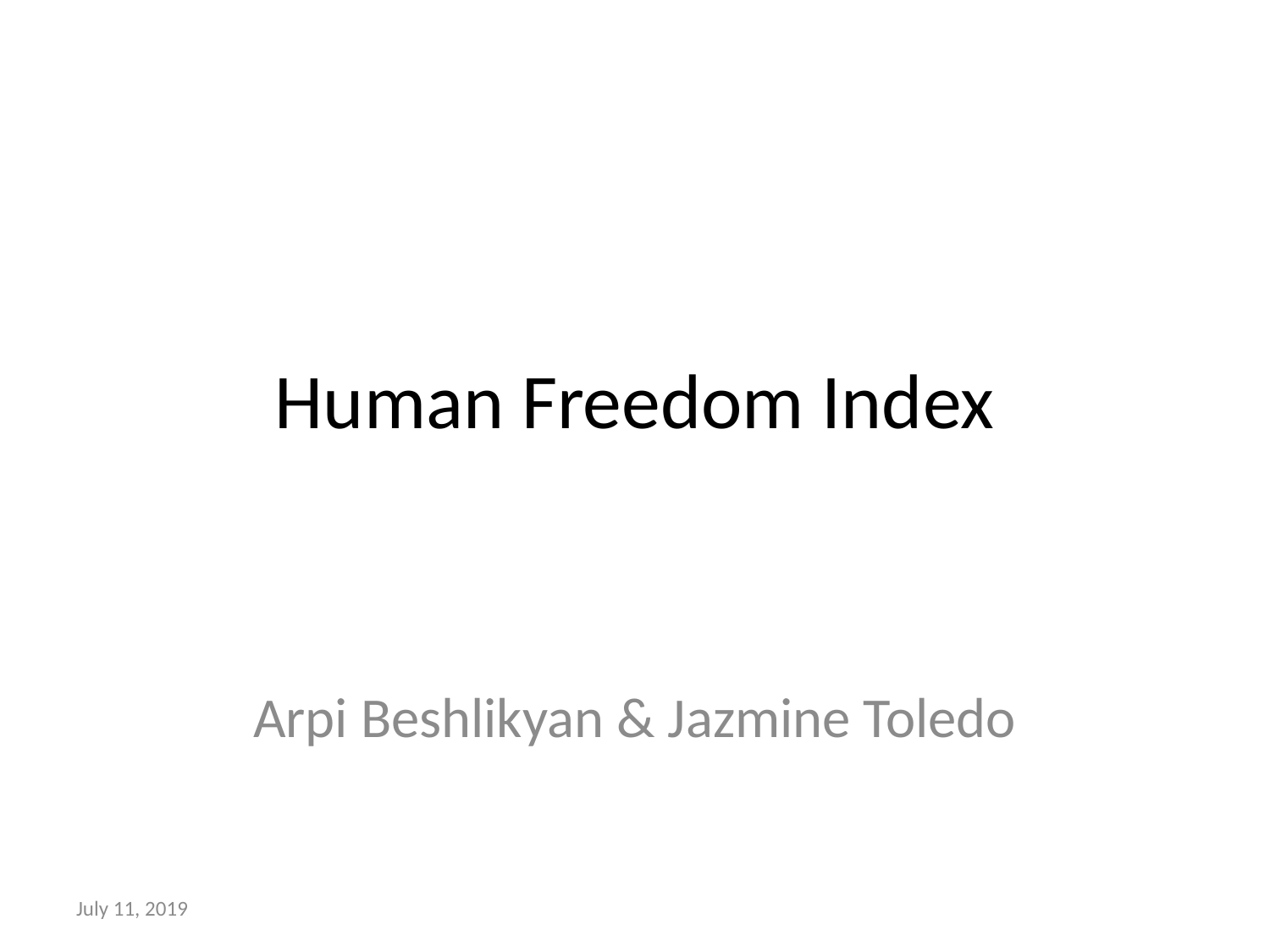

# Human Freedom Index
Arpi Beshlikyan & Jazmine Toledo
July 11, 2019